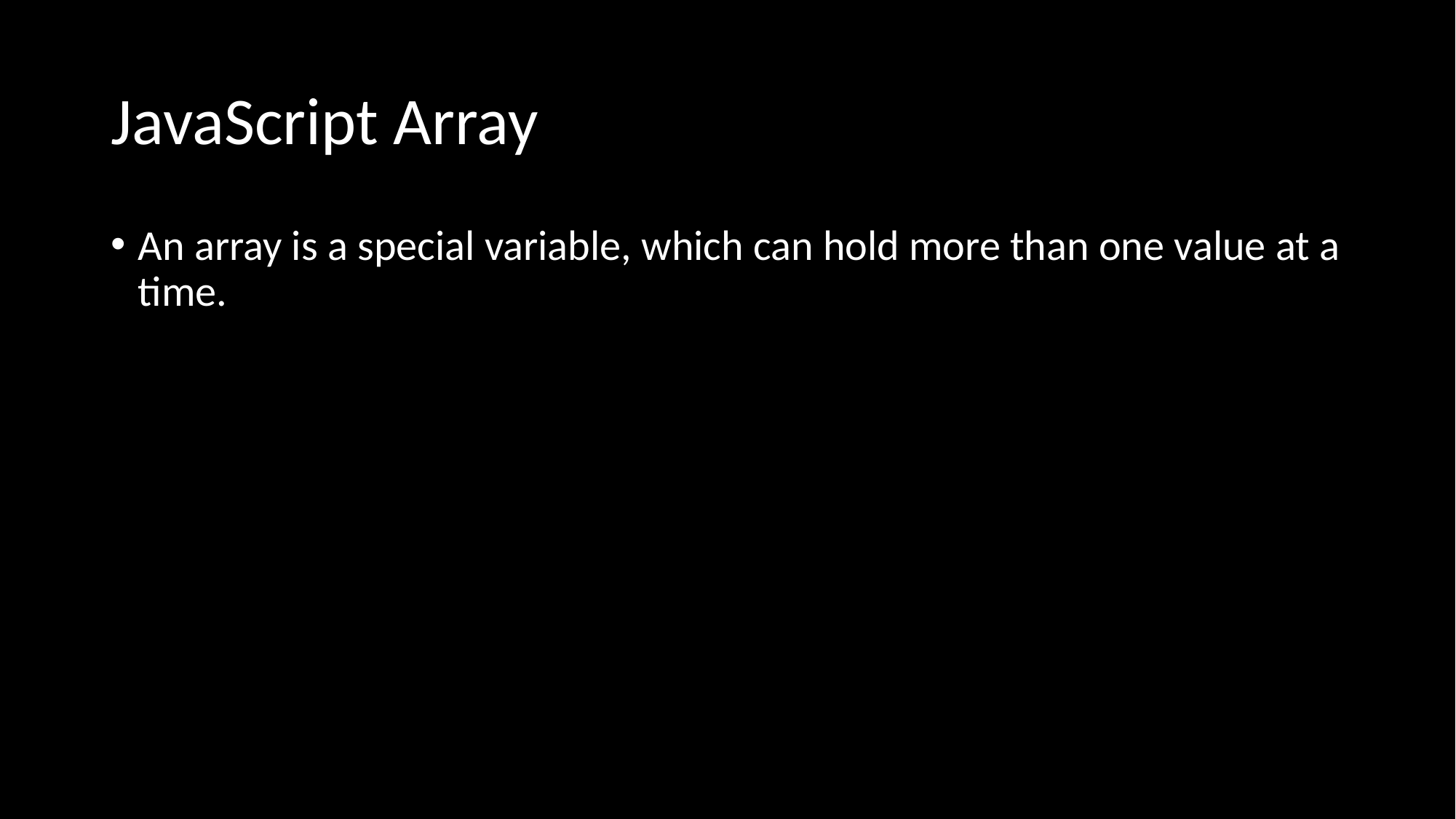

# JavaScript Array
An array is a special variable, which can hold more than one value at a time.